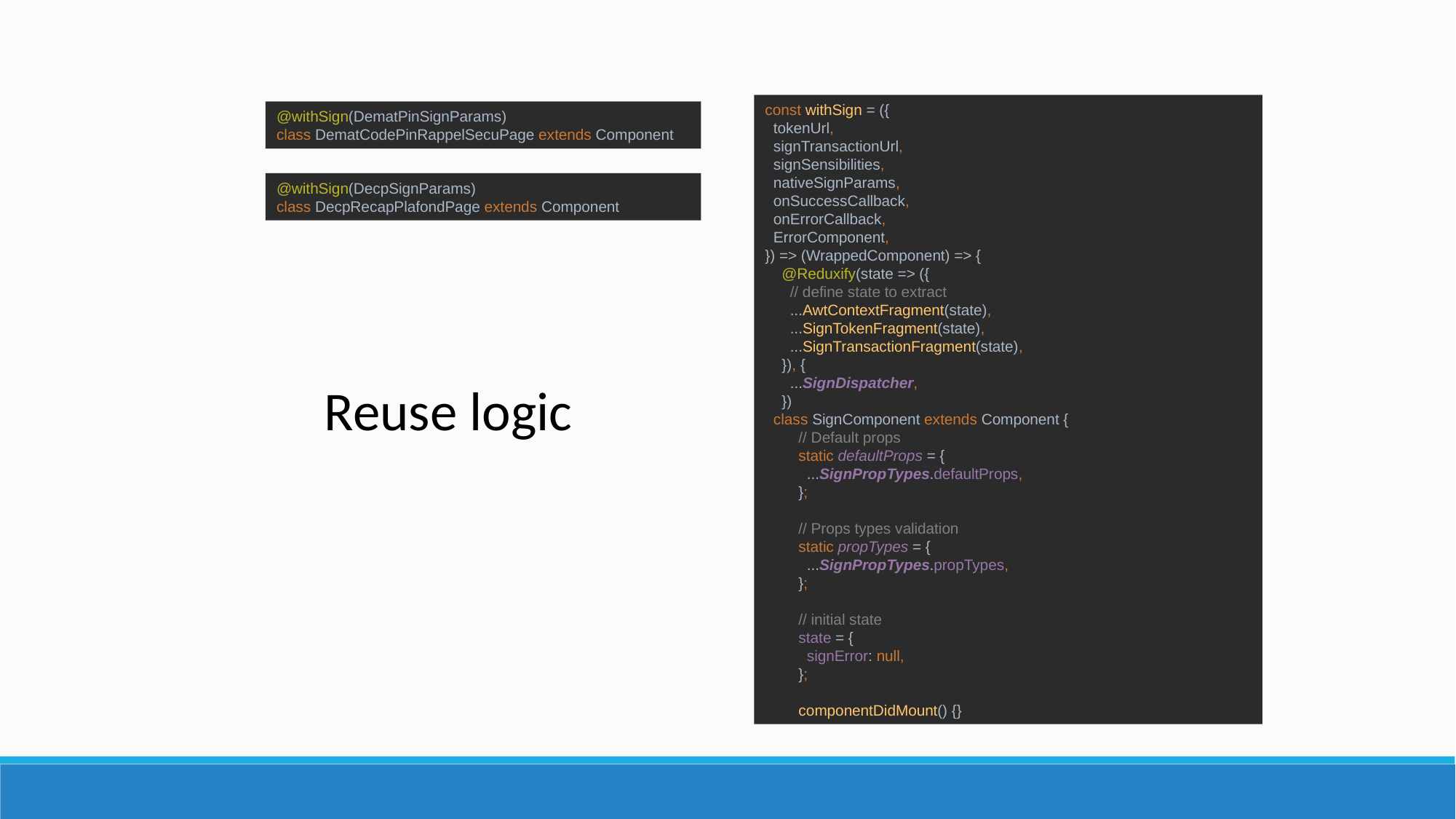

const withSign = ({
  tokenUrl,
  signTransactionUrl,
  signSensibilities,
  nativeSignParams,
  onSuccessCallback,
  onErrorCallback,
  ErrorComponent,
}) => (WrappedComponent) => {
    @Reduxify(state => ({
      // define state to extract
      ...AwtContextFragment(state),
      ...SignTokenFragment(state),
      ...SignTransactionFragment(state),
    }), {
      ...SignDispatcher,
    })
  class SignComponent extends Component {
        // Default props
        static defaultProps = {
          ...SignPropTypes.defaultProps,
        };
        // Props types validation
        static propTypes = {
          ...SignPropTypes.propTypes,
        };
        // initial state
        state = {
          signError: null,
        };
        componentDidMount() {}
@withSign(DematPinSignParams)
class DematCodePinRappelSecuPage extends Component
@withSign(DecpSignParams)
class DecpRecapPlafondPage extends Component
Reuse logic